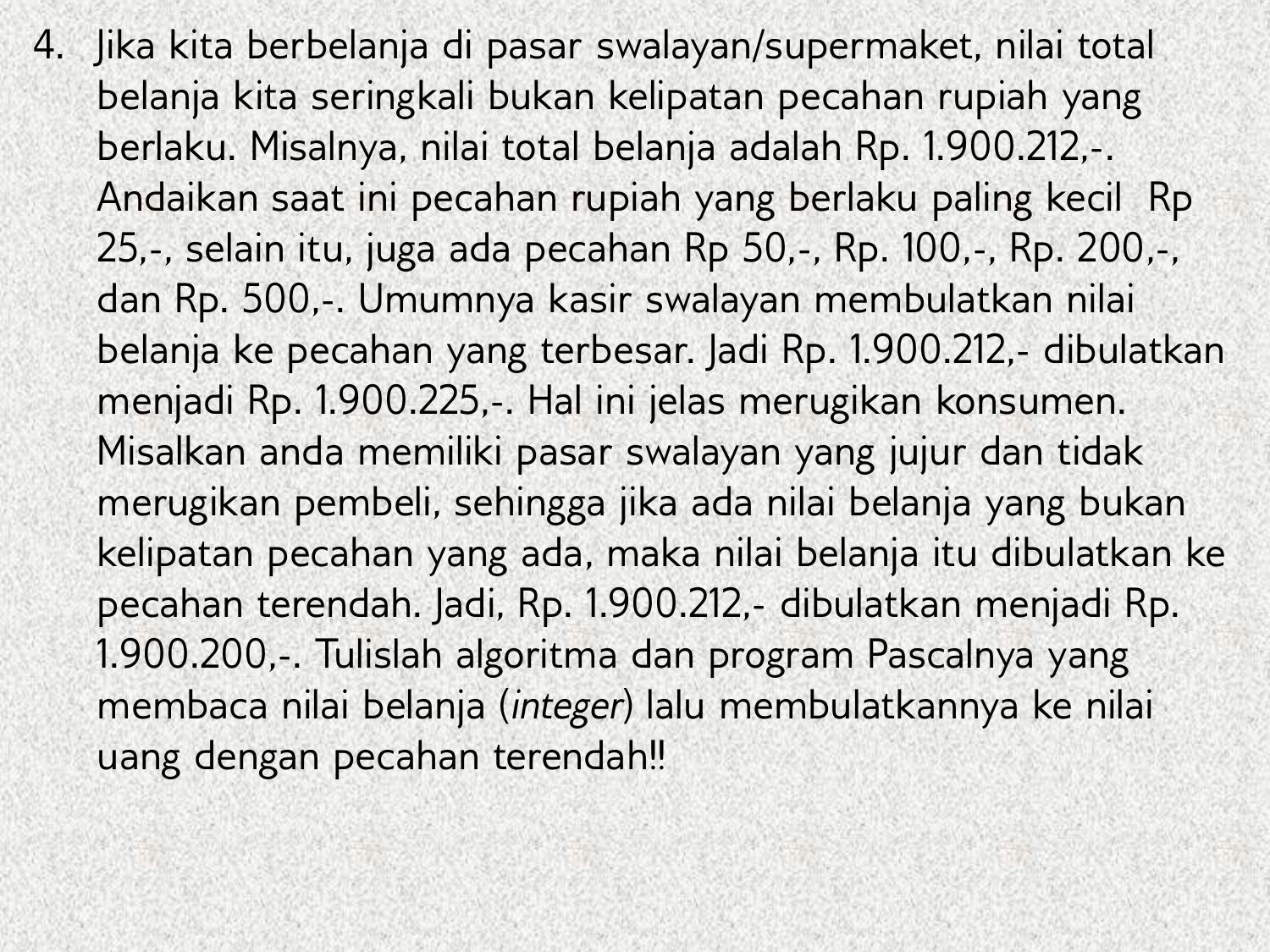

Jika kita berbelanja di pasar swalayan/supermaket, nilai total belanja kita seringkali bukan kelipatan pecahan rupiah yang berlaku. Misalnya, nilai total belanja adalah Rp. 1.900.212,-. Andaikan saat ini pecahan rupiah yang berlaku paling kecil  Rp 25,-, selain itu, juga ada pecahan Rp 50,-, Rp. 100,-, Rp. 200,-, dan Rp. 500,-. Umumnya kasir swalayan membulatkan nilai belanja ke pecahan yang terbesar. Jadi Rp. 1.900.212,- dibulatkan menjadi Rp. 1.900.225,-. Hal ini jelas merugikan konsumen. Misalkan anda memiliki pasar swalayan yang jujur dan tidak merugikan pembeli, sehingga jika ada nilai belanja yang bukan kelipatan pecahan yang ada, maka nilai belanja itu dibulatkan ke pecahan terendah. Jadi, Rp. 1.900.212,- dibulatkan menjadi Rp. 1.900.200,-. Tulislah algoritma dan program Pascalnya yang membaca nilai belanja (integer) lalu membulatkannya ke nilai uang dengan pecahan terendah!!